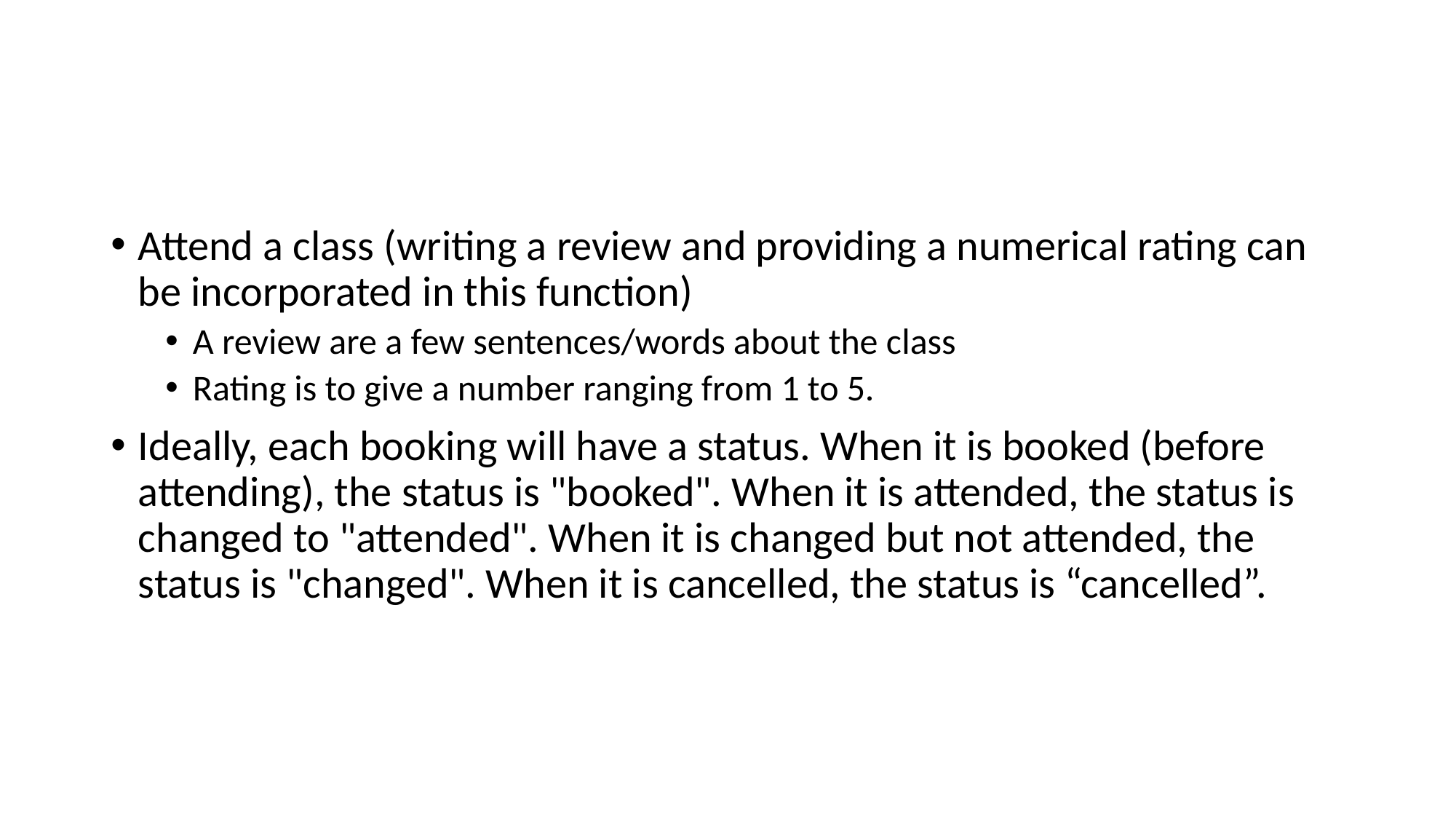

#
Attend a class (writing a review and providing a numerical rating can be incorporated in this function)
A review are a few sentences/words about the class
Rating is to give a number ranging from 1 to 5.
Ideally, each booking will have a status. When it is booked (before attending), the status is "booked". When it is attended, the status is changed to "attended". When it is changed but not attended, the status is "changed". When it is cancelled, the status is “cancelled”.